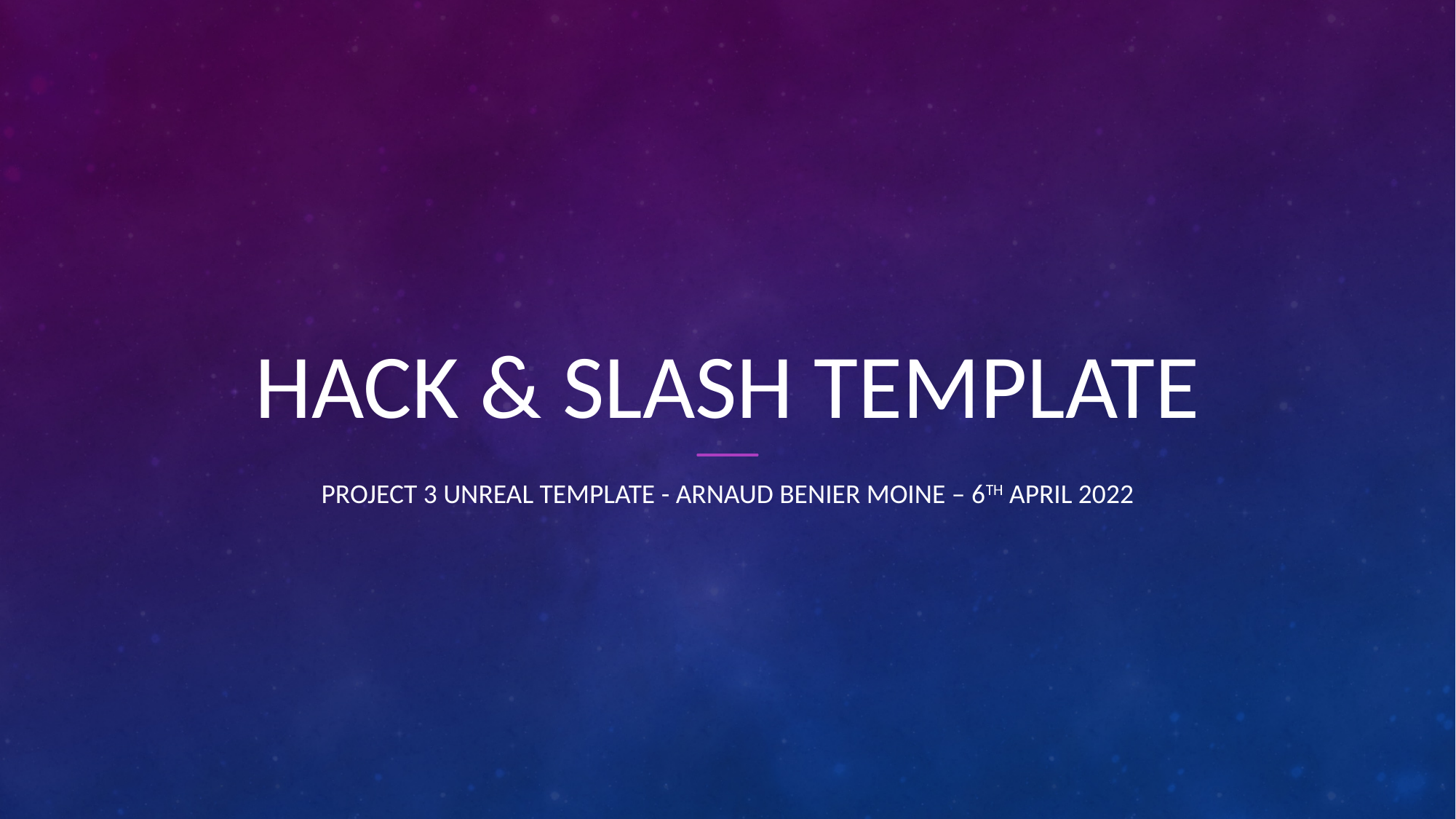

# Hack & Slash Template
Project 3 unreal Template - Arnaud benier moine – 6th April 2022
1